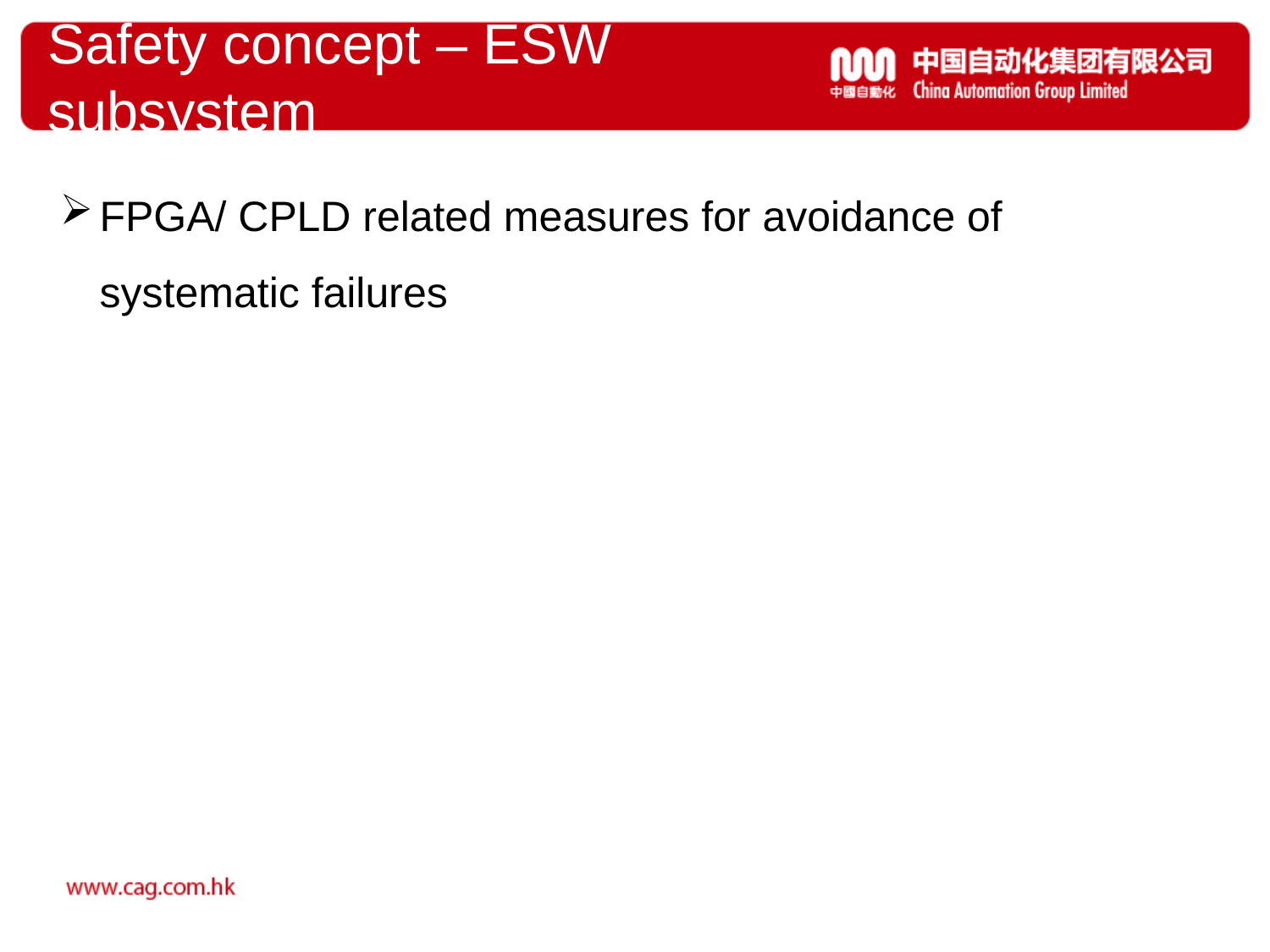

# Safety concept – ESW subsystem

FPGA/ CPLD related measures for avoidance of systematic failures